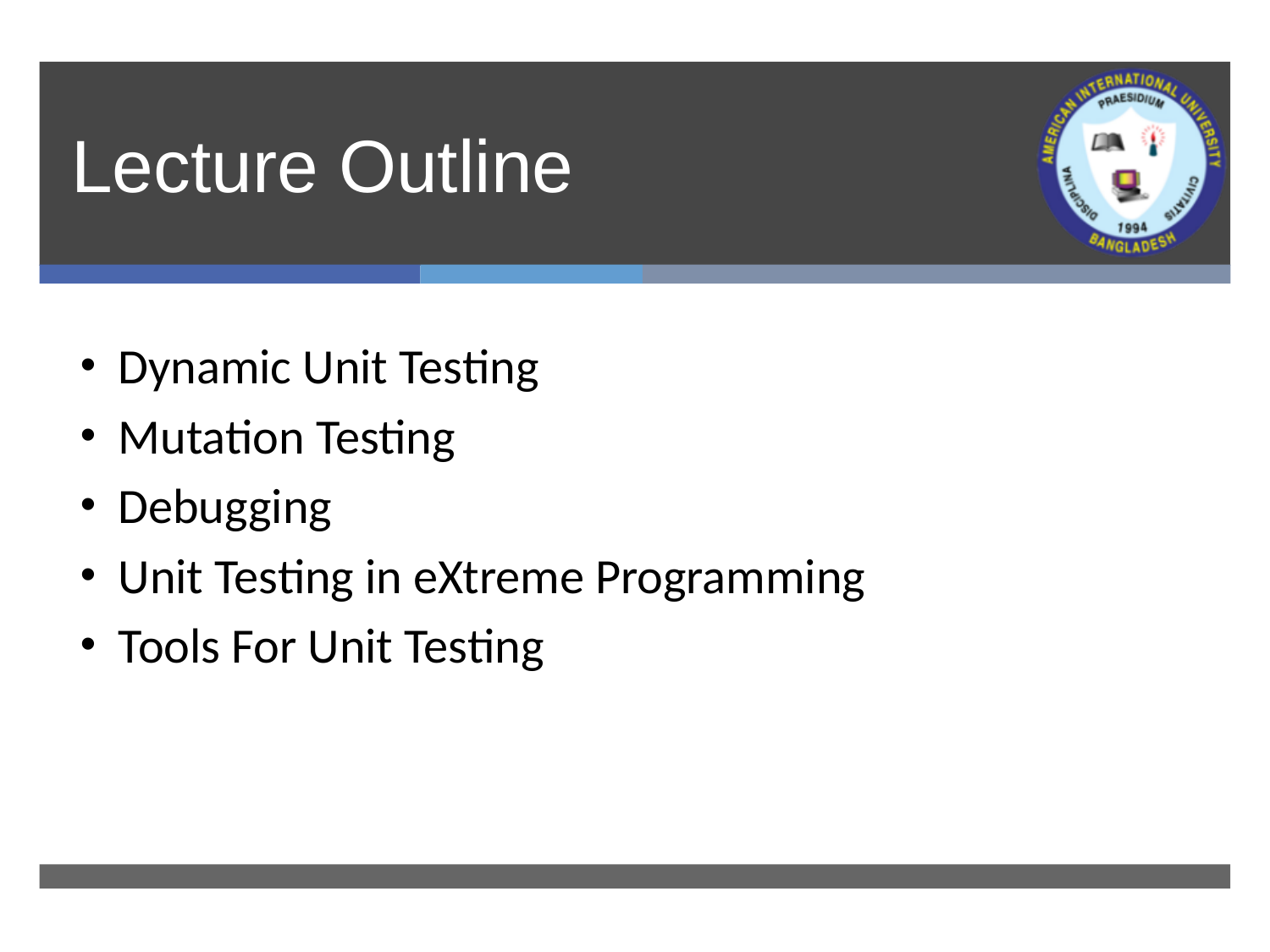

# Lecture Outline
Dynamic Unit Testing
Mutation Testing
Debugging
Unit Testing in eXtreme Programming
Tools For Unit Testing